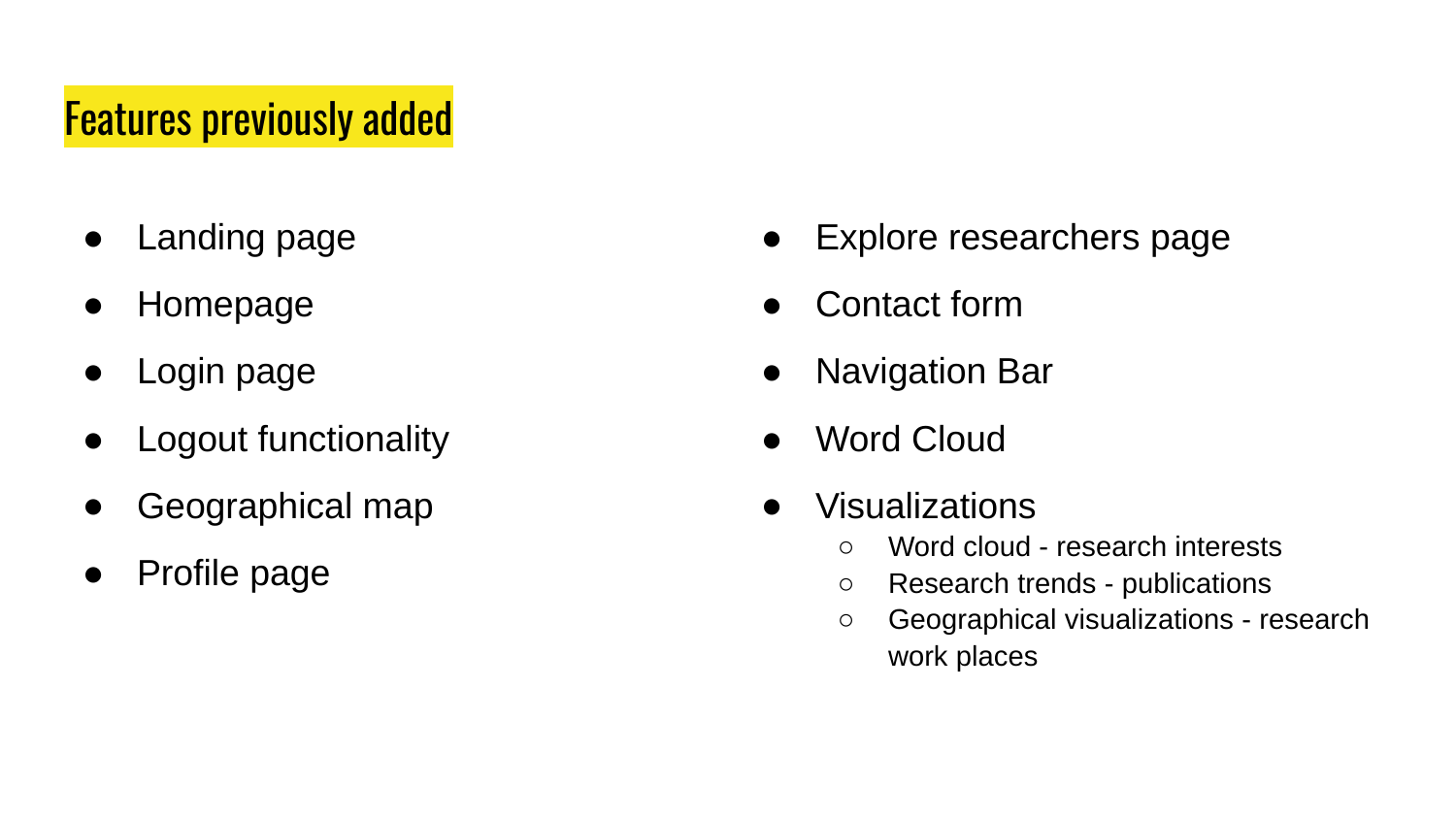

# Features previously added
Landing page
Homepage
Login page
Logout functionality
Geographical map
Profile page
Explore researchers page
Contact form
Navigation Bar
Word Cloud
Visualizations
Word cloud - research interests
Research trends - publications
Geographical visualizations - research work places